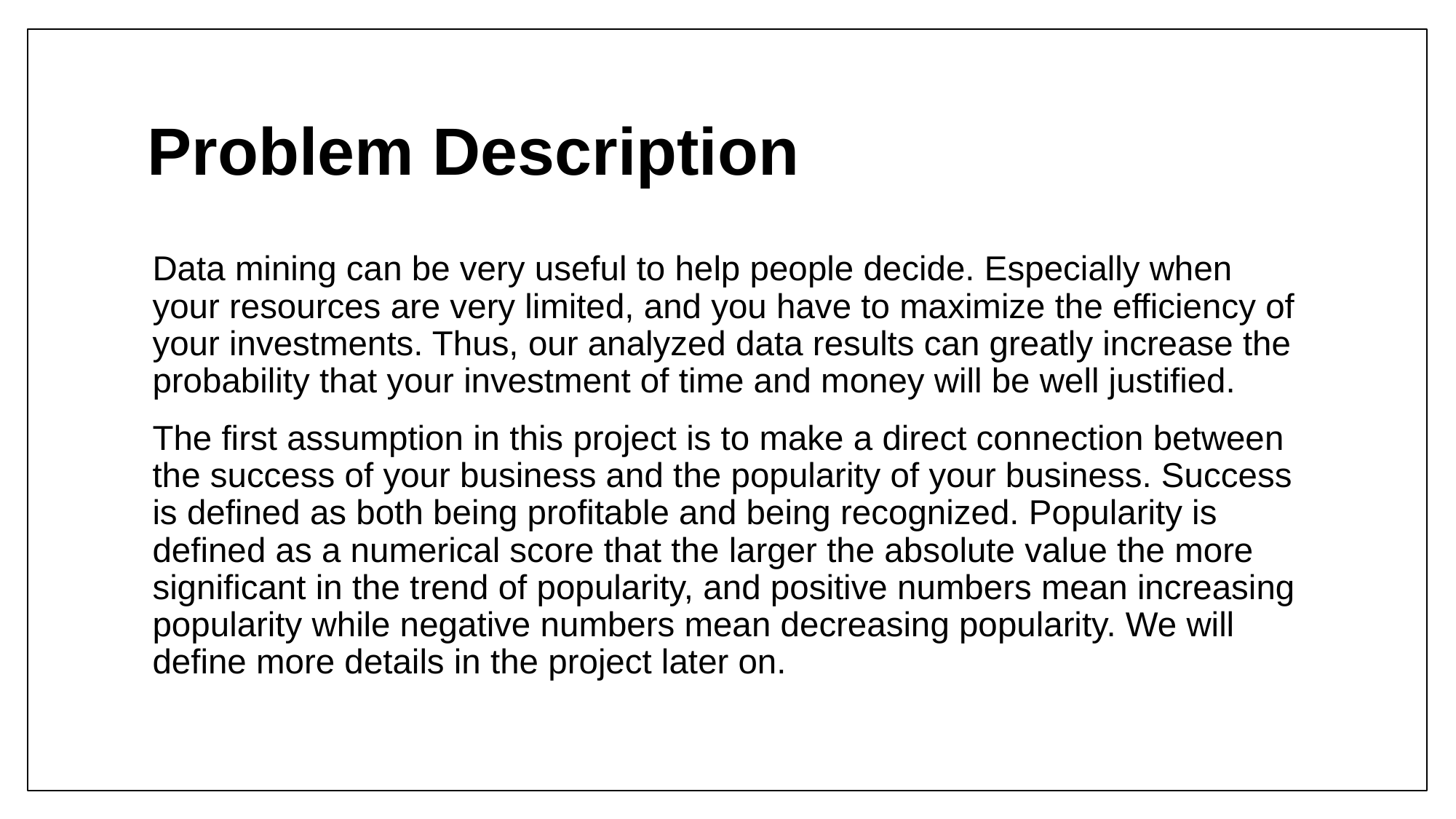

# Problem Description
Data mining can be very useful to help people decide. Especially when your resources are very limited, and you have to maximize the efficiency of your investments. Thus, our analyzed data results can greatly increase the probability that your investment of time and money will be well justified.
The first assumption in this project is to make a direct connection between the success of your business and the popularity of your business. Success is defined as both being profitable and being recognized. Popularity is defined as a numerical score that the larger the absolute value the more significant in the trend of popularity, and positive numbers mean increasing popularity while negative numbers mean decreasing popularity. We will define more details in the project later on.